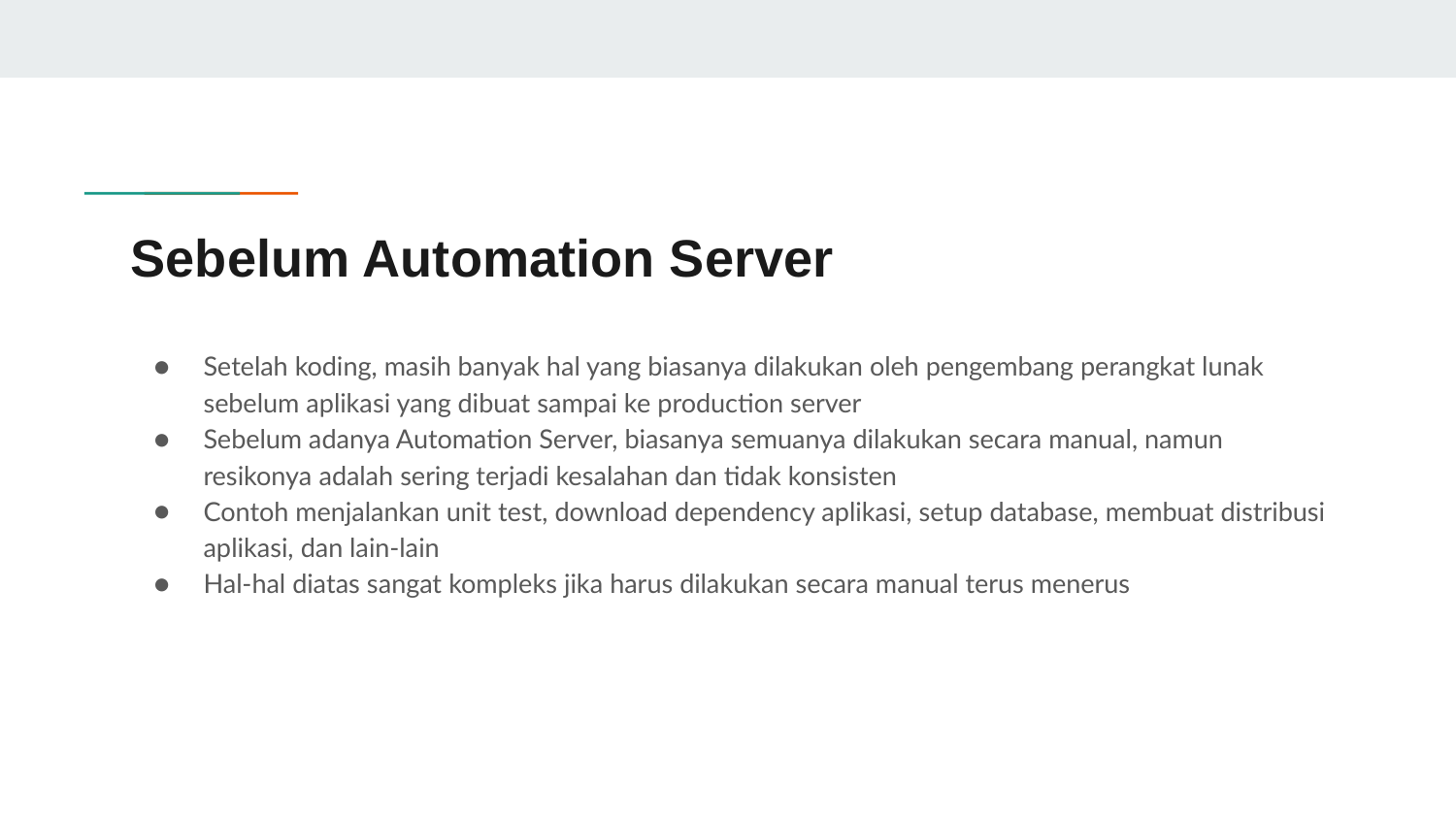

# Sebelum Automation Server
Setelah koding, masih banyak hal yang biasanya dilakukan oleh pengembang perangkat lunak sebelum aplikasi yang dibuat sampai ke production server
Sebelum adanya Automation Server, biasanya semuanya dilakukan secara manual, namun resikonya adalah sering terjadi kesalahan dan tidak konsisten
Contoh menjalankan unit test, download dependency aplikasi, setup database, membuat distribusi aplikasi, dan lain-lain
Hal-hal diatas sangat kompleks jika harus dilakukan secara manual terus menerus